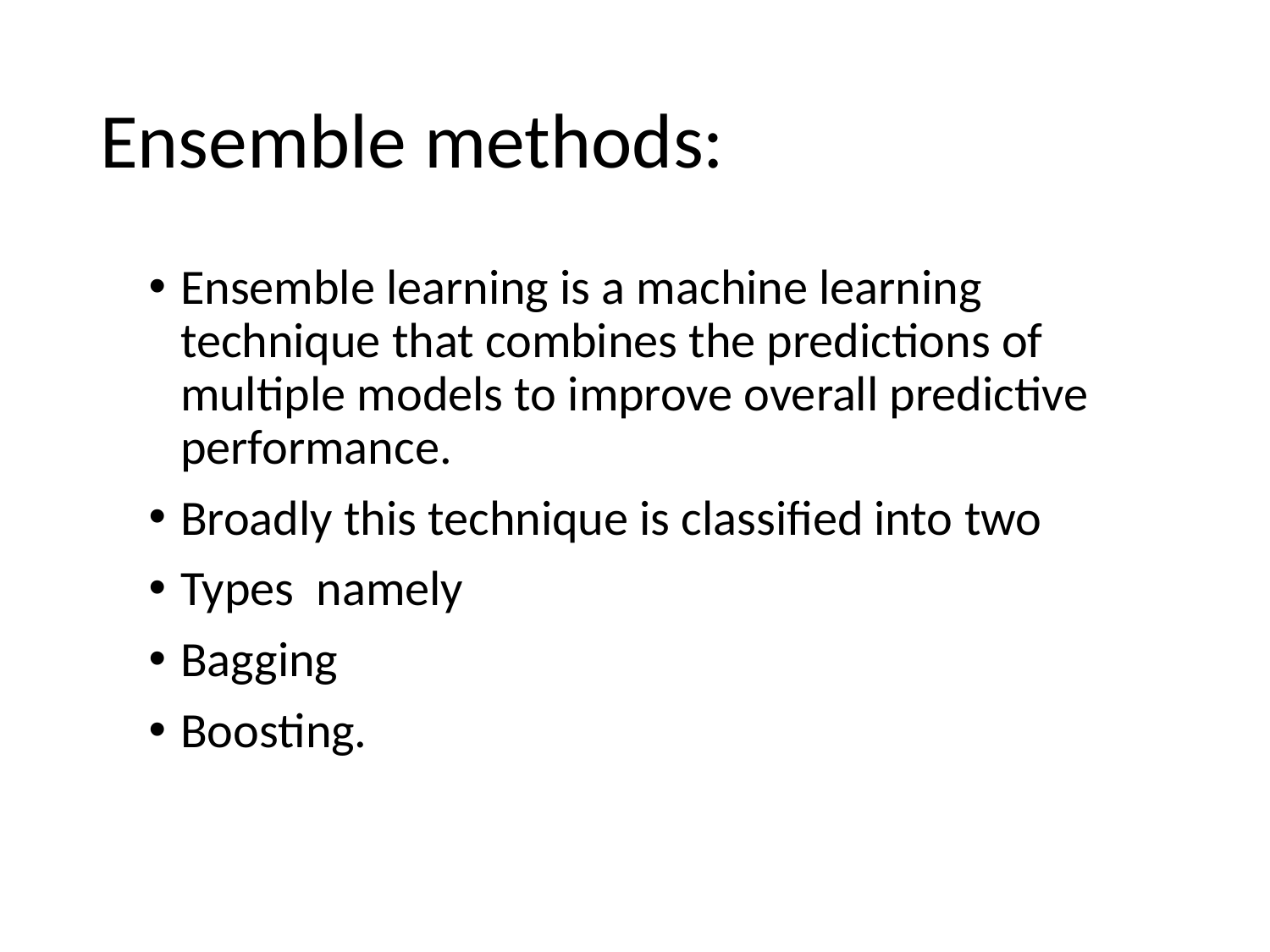

# Ensemble methods:
Ensemble learning is a machine learning technique that combines the predictions of multiple models to improve overall predictive performance.
Broadly this technique is classified into two
Types  namely
Bagging
Boosting.